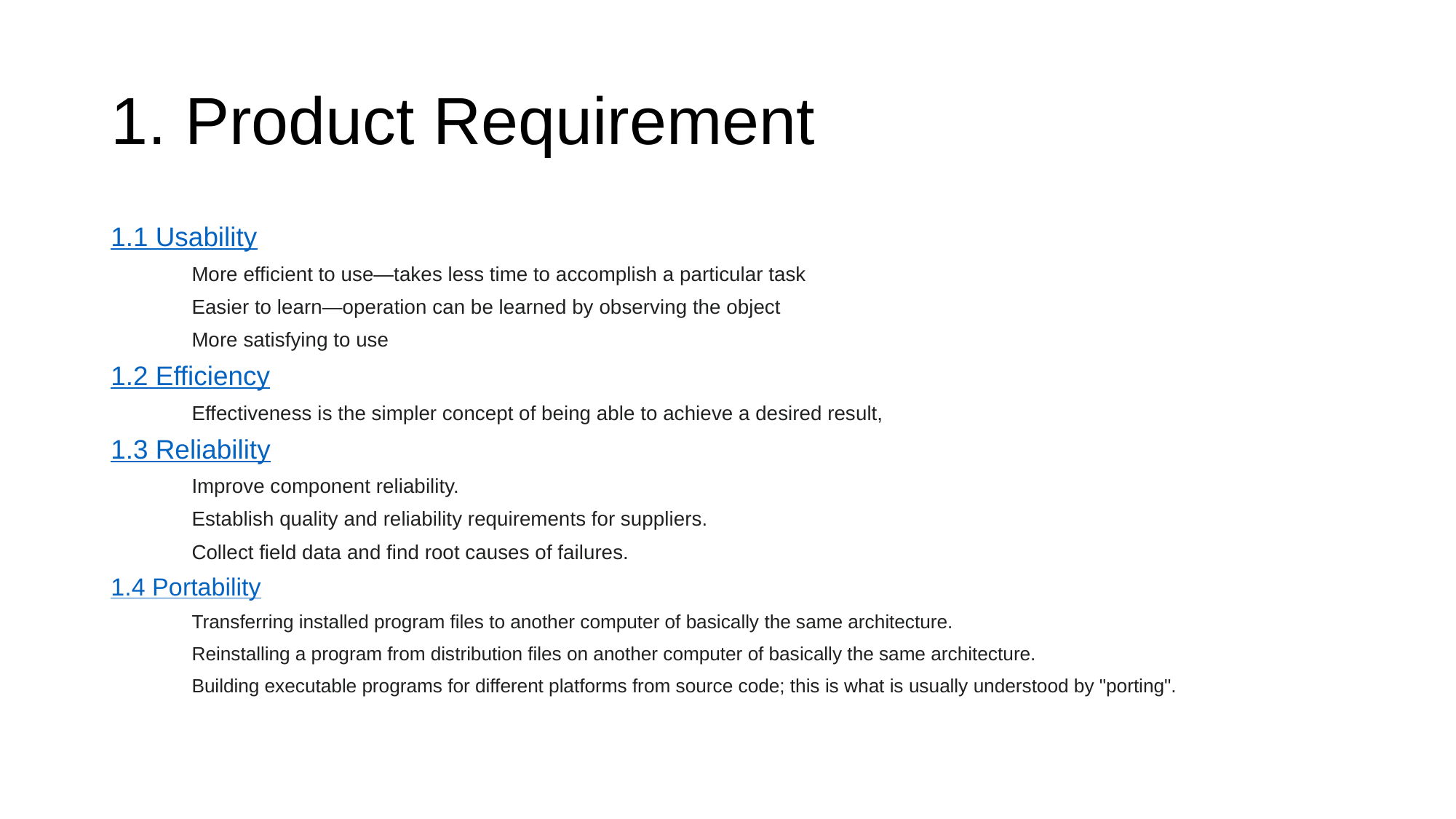

# 1. Product Requirement
1.1 Usability
	More efficient to use—takes less time to accomplish a particular task
	Easier to learn—operation can be learned by observing the object
	More satisfying to use
1.2 Efficiency
	Effectiveness is the simpler concept of being able to achieve a desired result,
1.3 Reliability
	Improve component reliability.
	Establish quality and reliability requirements for suppliers.
	Collect field data and find root causes of failures.
1.4 Portability
	Transferring installed program files to another computer of basically the same architecture.
	Reinstalling a program from distribution files on another computer of basically the same architecture.
	Building executable programs for different platforms from source code; this is what is usually understood by "porting".